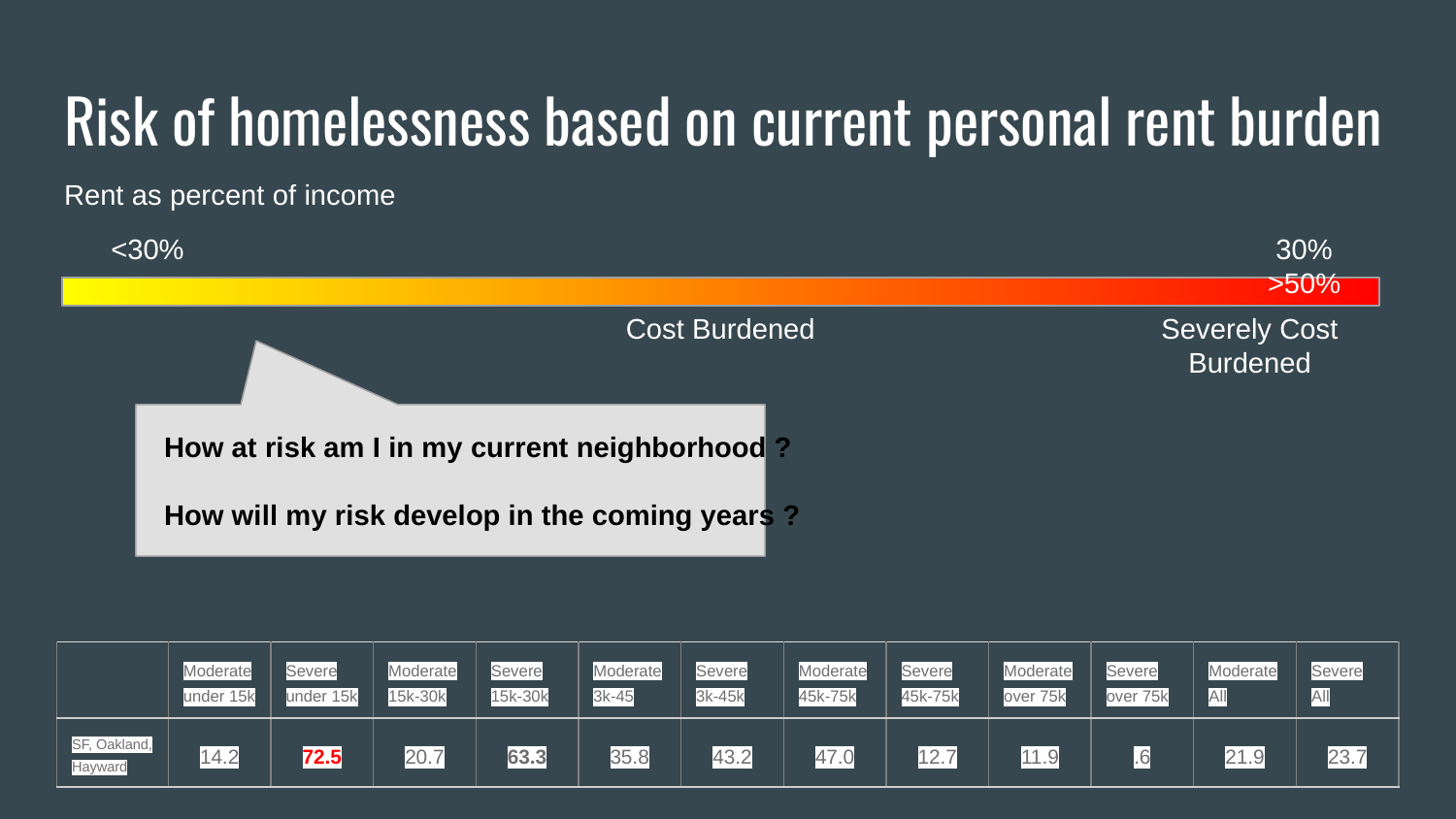

# Risk of homelessness based on current personal rent burden

Rent as percent of income
<30% 								30%								>50%

Severely Cost Burdened
Cost Burdened

How at risk am I in my current neighborhood ?

How will my risk develop in the coming years ?
|  | Moderate under 15k | Severe under 15k | Moderate 15k-30k | Severe 15k-30k | Moderate 3k-45 | Severe 3k-45k | Moderate 45k-75k | Severe 45k-75k | Moderate over 75k | Severe over 75k | Moderate All | Severe All |
| --- | --- | --- | --- | --- | --- | --- | --- | --- | --- | --- | --- | --- |
| SF, Oakland, Hayward | 14.2 | 72.5 | 20.7 | 63.3 | 35.8 | 43.2 | 47.0 | 12.7 | 11.9 | .6 | 21.9 | 23.7 |